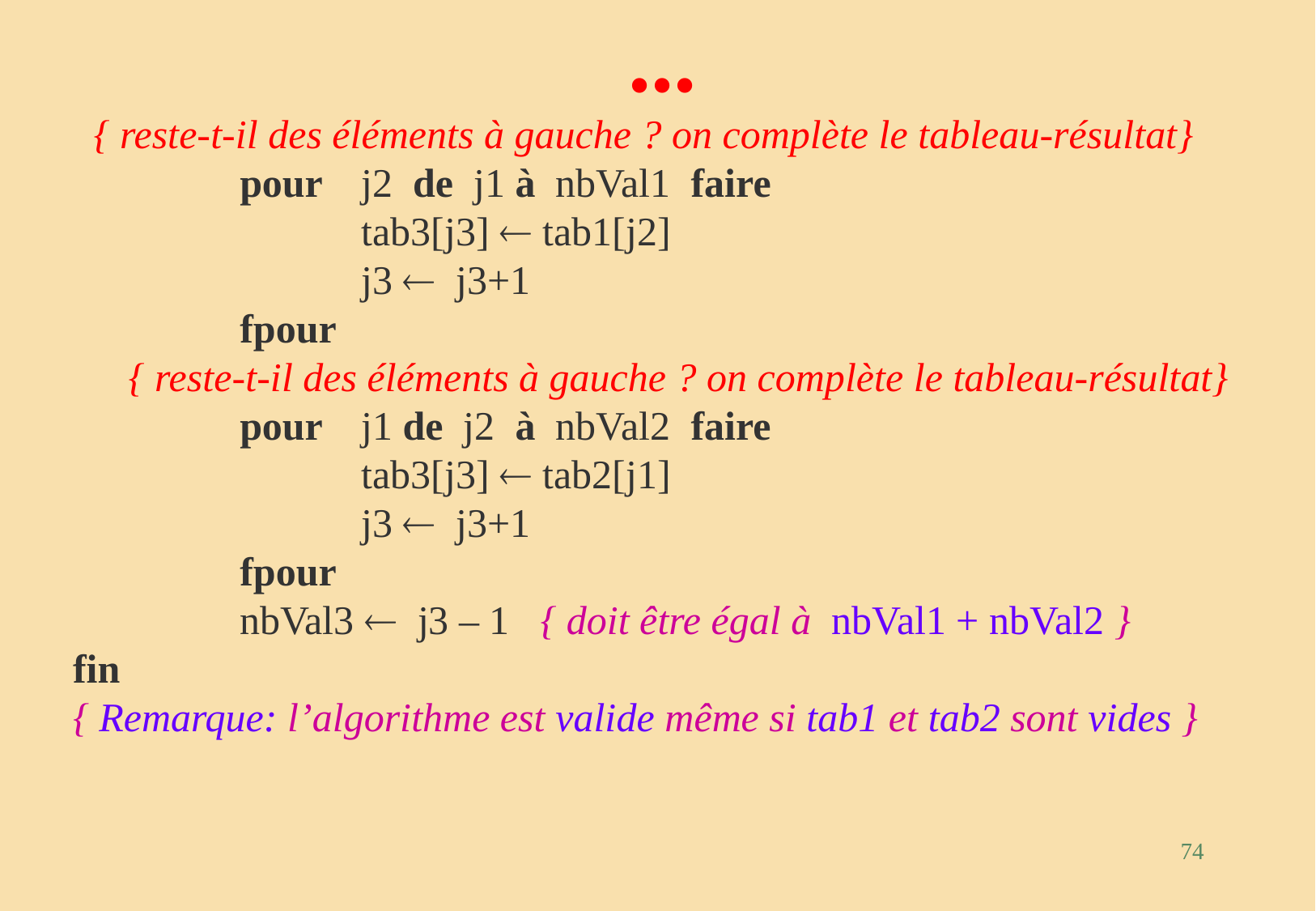

#
...
{ reste-t-il des éléments à gauche ? on complète le tableau-résultat}
		pour 	j2  de  j1 à  nbVal1  faire
			tab3[j3] ← tab1[j2]
		 	j3 ←  j3+1
		fpour
	 { reste-t-il des éléments à gauche ? on complète le tableau-résultat}
		pour   	j1 de  j2  à  nbVal2  faire
			tab3[j3] ← tab2[j1]
		 	j3 ←  j3+1
		fpour
		nbVal3 ←  j3 – 1   { doit être égal à  nbVal1 + nbVal2 }
fin
{ Remarque: l’algorithme est valide même si tab1 et tab2 sont vides }

74